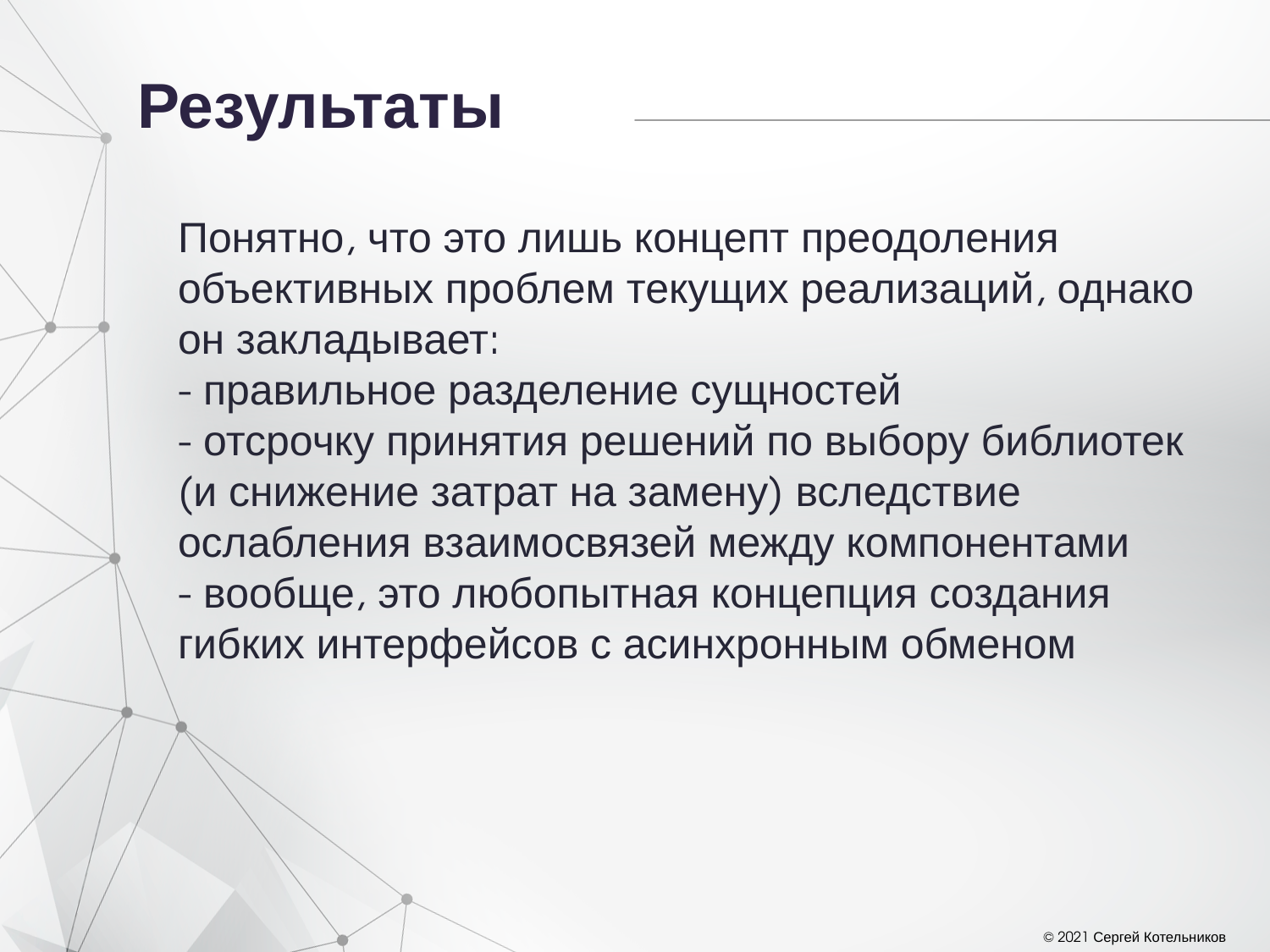

# Результаты
Понятно, что это лишь концепт преодоления объективных проблем текущих реализаций, однако он закладывает:
- правильное разделение сущностей
- отсрочку принятия решений по выбору библиотек (и снижение затрат на замену) вследствие ослабления взаимосвязей между компонентами
- вообще, это любопытная концепция создания гибких интерфейсов с асинхронным обменом

© 2021 Сергей Котельников